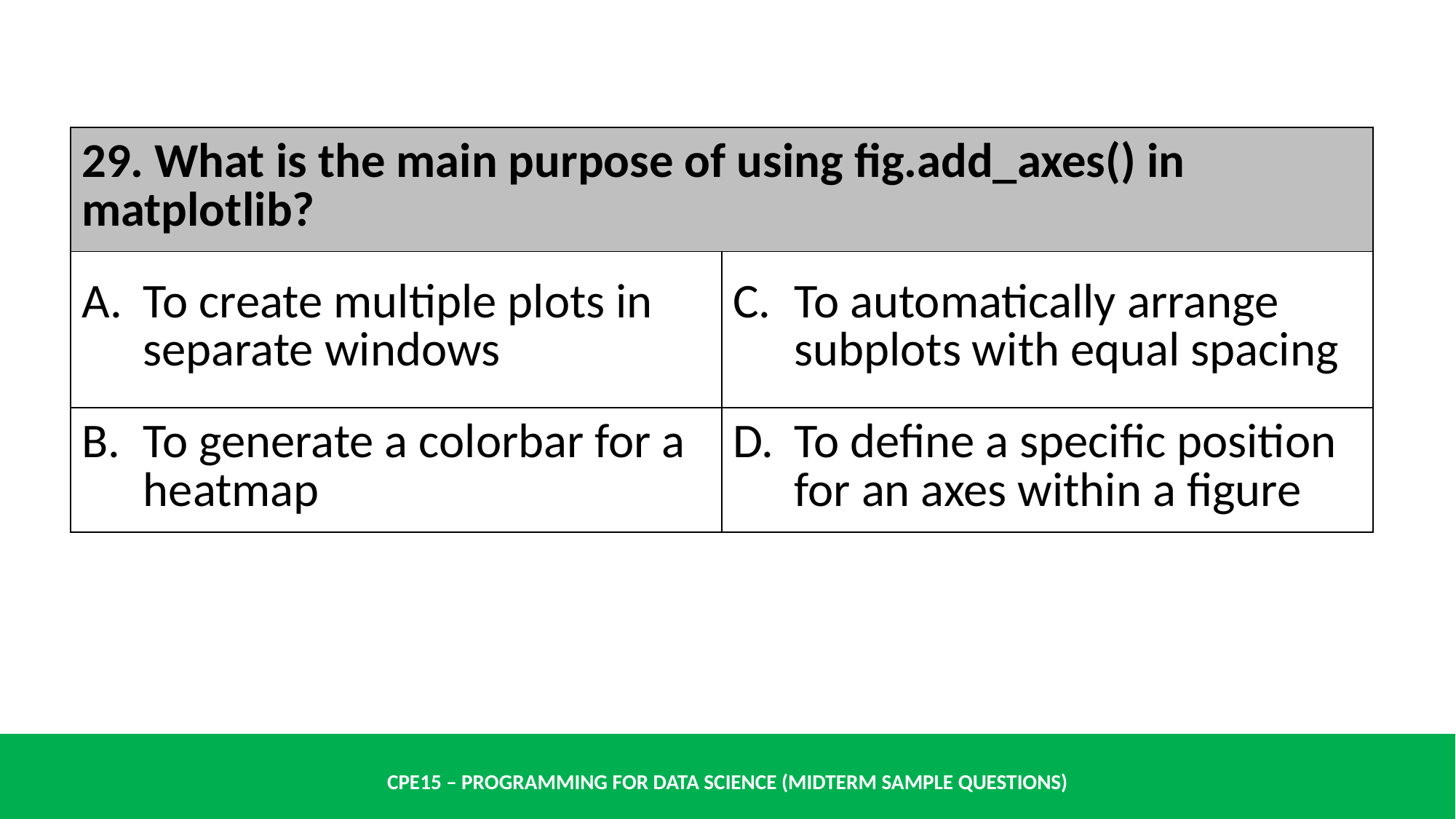

| 29. What is the main purpose of using fig.add\_axes() in matplotlib? |  |
| --- | --- |
| To create multiple plots in separate windows | To automatically arrange subplots with equal spacing |
| To generate a colorbar for a heatmap | To define a specific position for an axes within a figure |